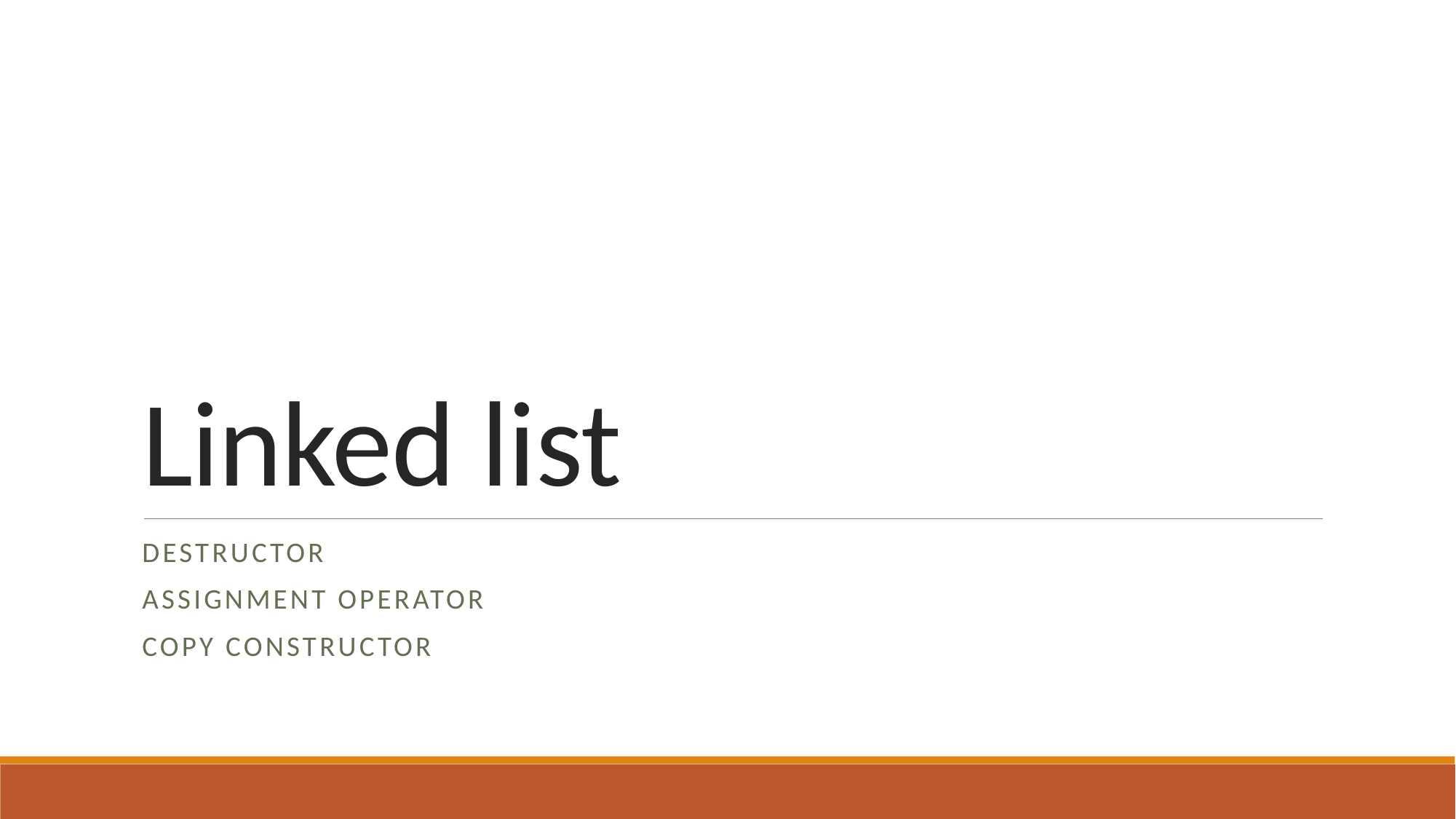

# Linked list
Destructor
Assignment operator
copy constructor